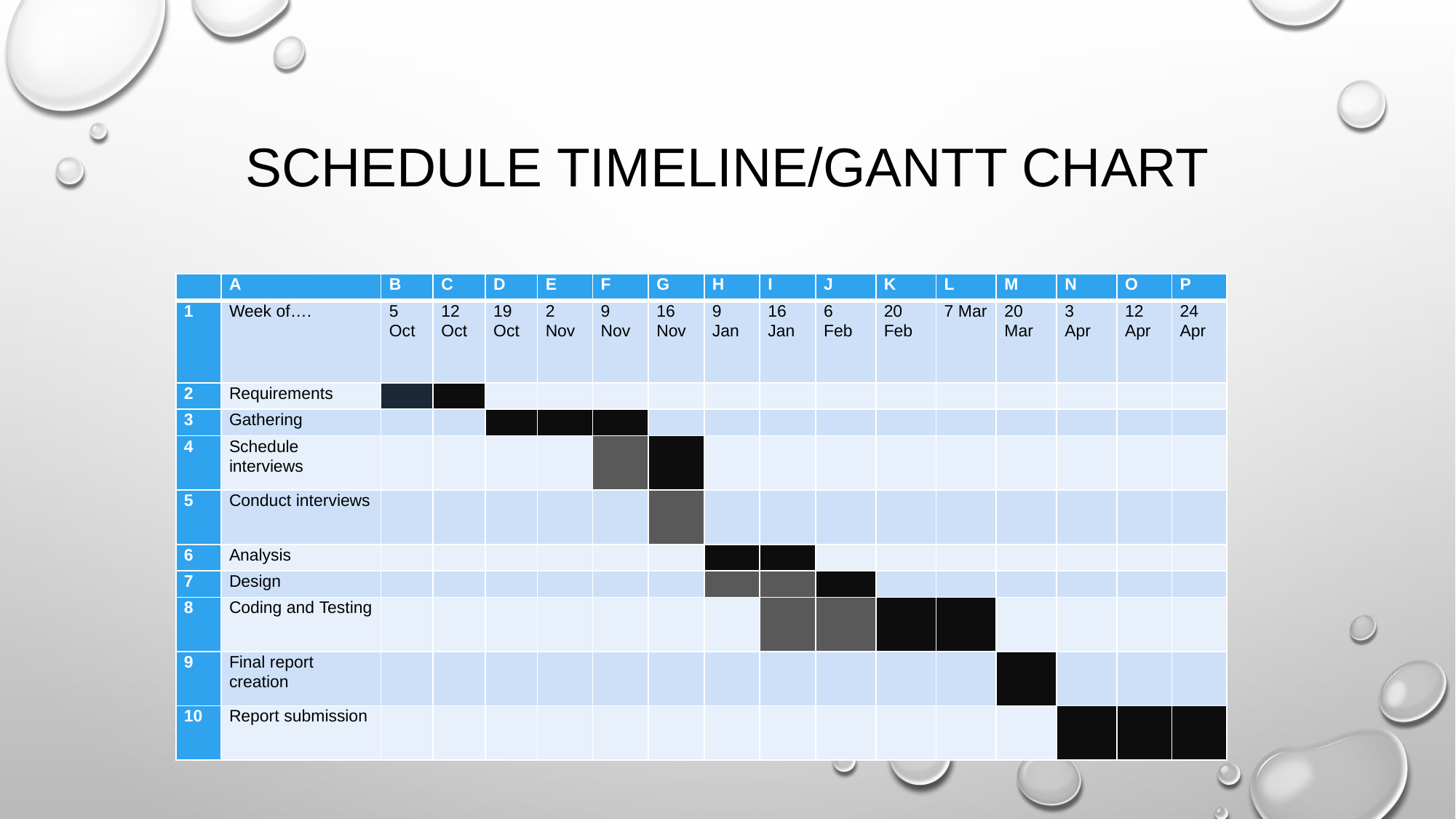

# Schedule timeline/Gantt chart
|  | A | B | C | D | E | F | G | H | I | J | K | L | M | N | O | P |
| --- | --- | --- | --- | --- | --- | --- | --- | --- | --- | --- | --- | --- | --- | --- | --- | --- |
| 1 | Week of…. | 5 Oct | 12 Oct | 19 Oct | 2 Nov | 9 Nov | 16 Nov | 9 Jan | 16 Jan | 6 Feb | 20 Feb | 7 Mar | 20 Mar | 3 Apr | 12 Apr | 24 Apr |
| 2 | Requirements |  |  |  |  |  |  |  |  |  |  |  |  |  |  |  |
| 3 | Gathering |  |  |  |  |  |  |  |  |  |  |  |  |  |  |  |
| 4 | Schedule interviews |  |  |  |  |  |  |  |  |  |  |  |  |  |  |  |
| 5 | Conduct interviews |  |  |  |  |  |  |  |  |  |  |  |  |  |  |  |
| 6 | Analysis |  |  |  |  |  |  |  |  |  |  |  |  |  |  |  |
| 7 | Design |  |  |  |  |  |  |  |  |  |  |  |  |  |  |  |
| 8 | Coding and Testing |  |  |  |  |  |  |  |  |  |  |  |  |  |  |  |
| 9 | Final report creation |  |  |  |  |  |  |  |  |  |  |  |  |  |  |  |
| 10 | Report submission |  |  |  |  |  |  |  |  |  |  |  |  |  |  |  |